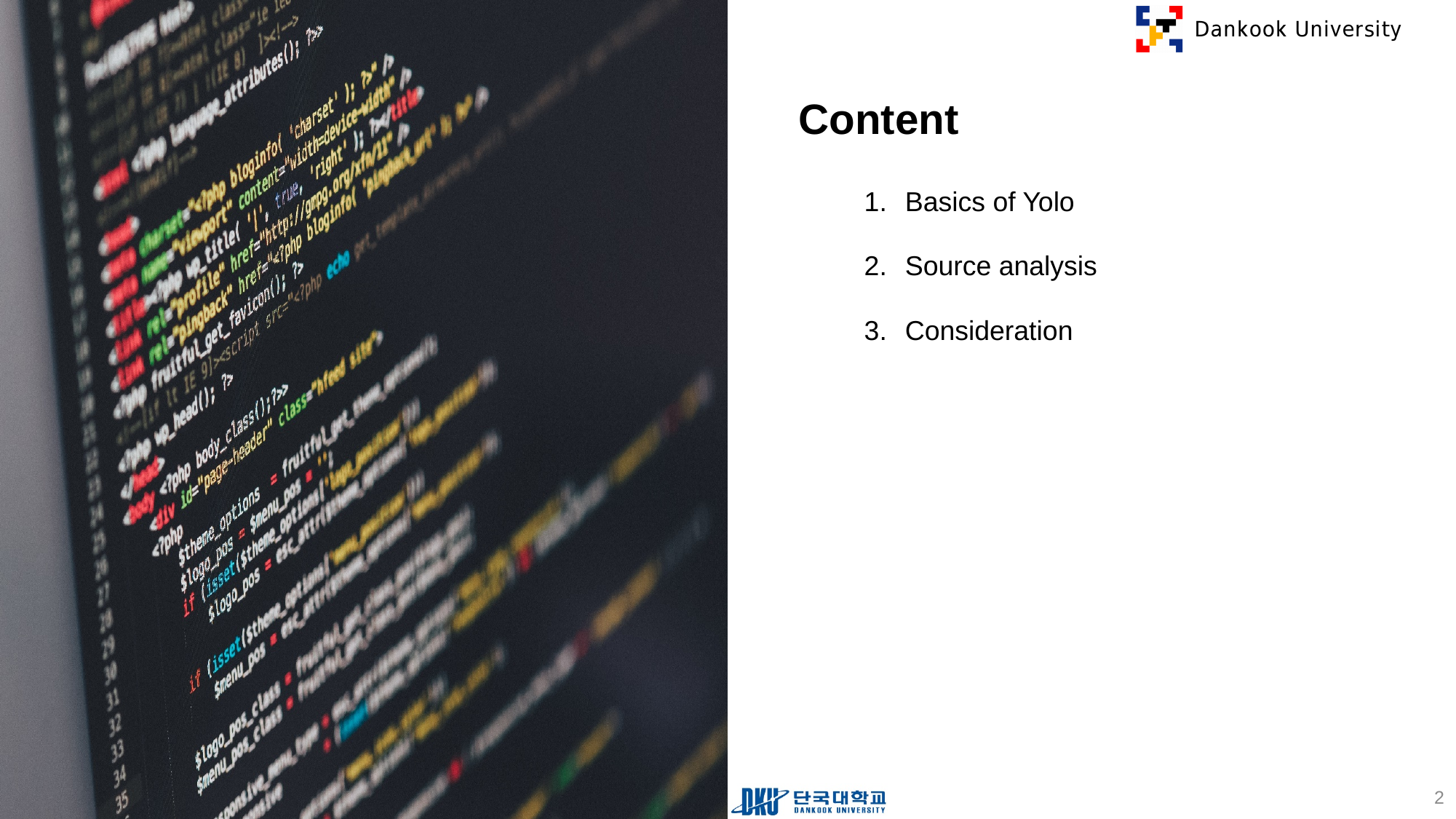

Basics of Yolo
Source analysis
Consideration

2